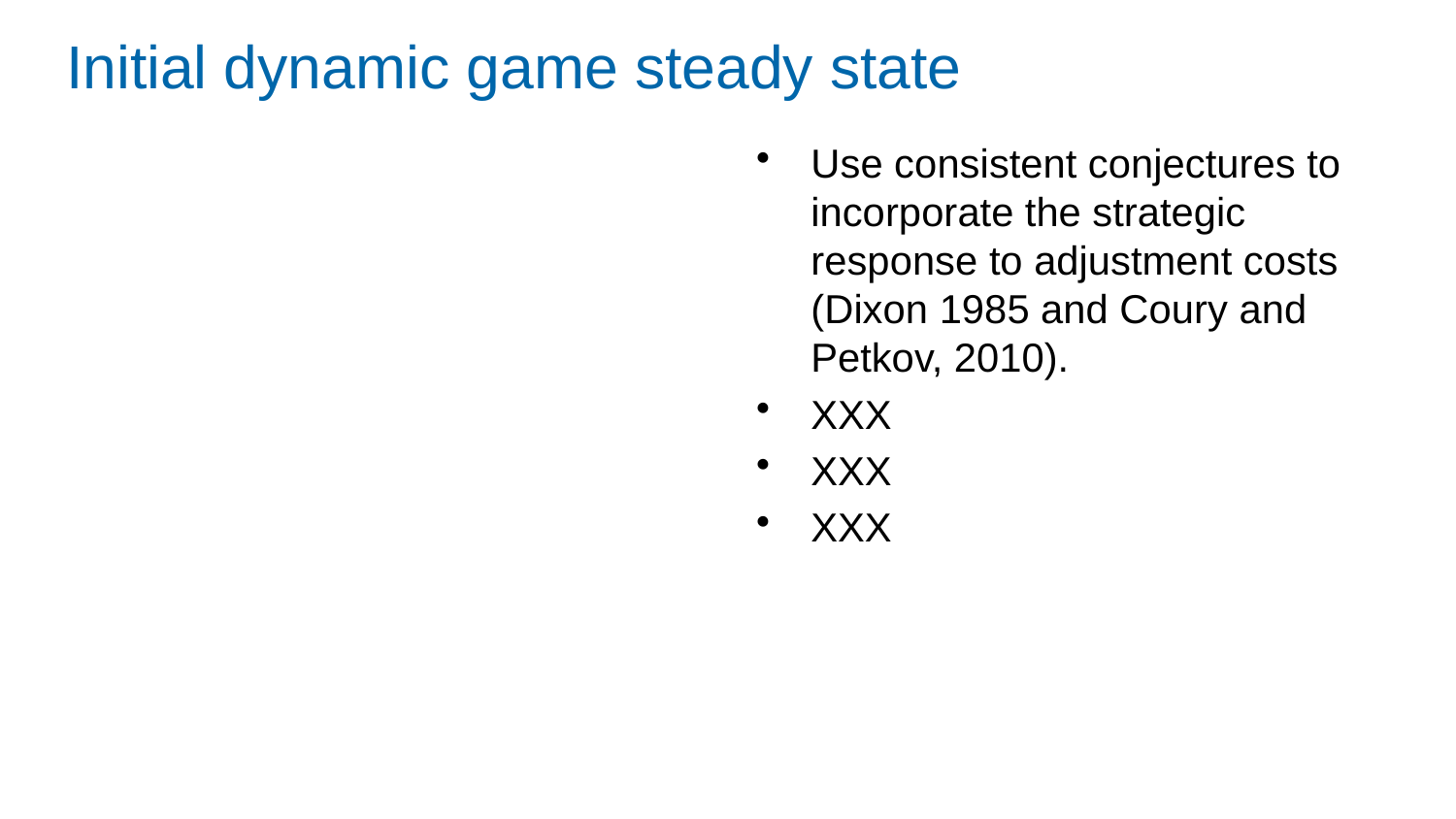

# Initial dynamic game steady state
Use consistent conjectures to incorporate the strategic response to adjustment costs (Dixon 1985 and Coury and Petkov, 2010).
XXX
XXX
XXX